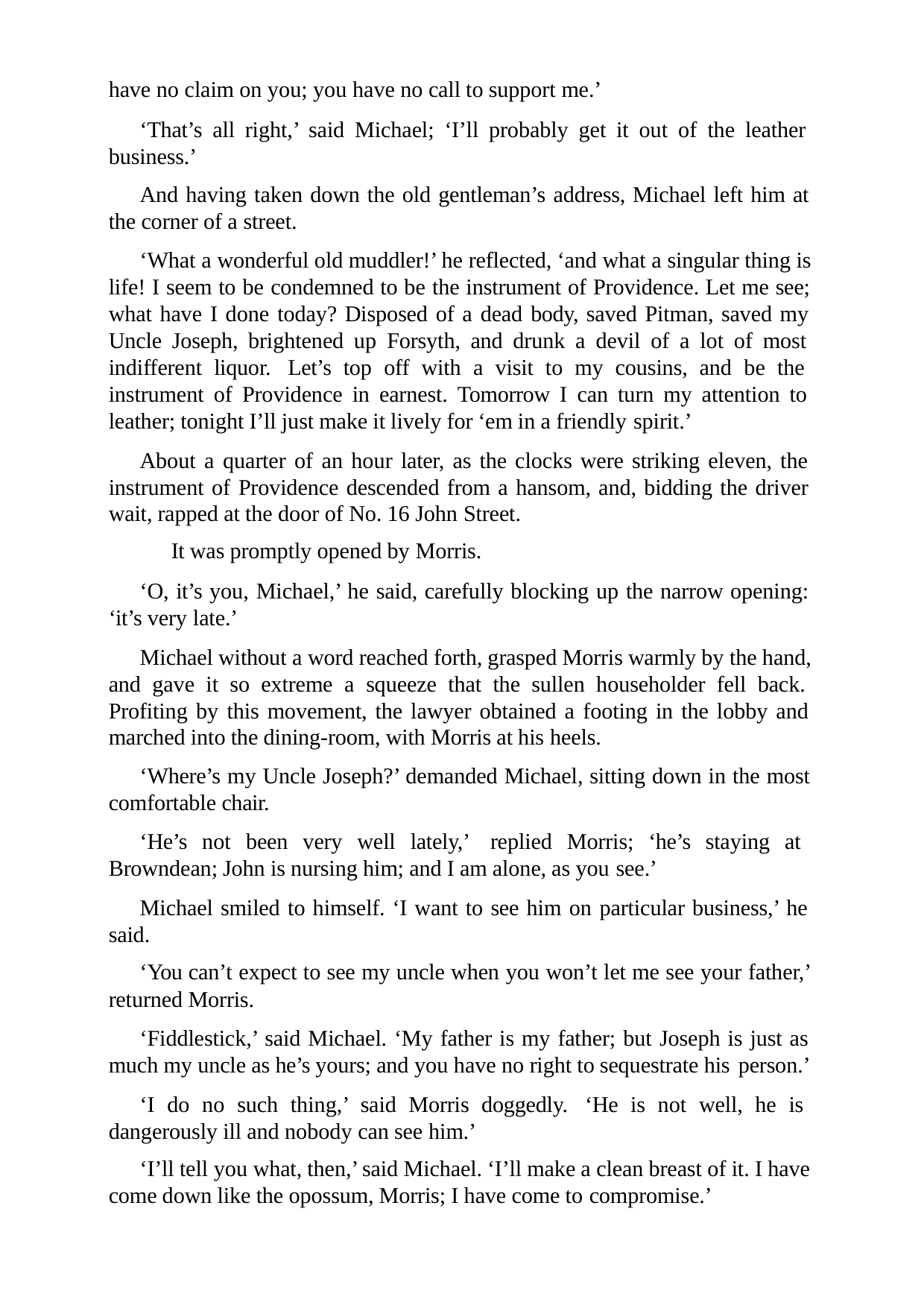

have no claim on you; you have no call to support me.’
‘That’s all right,’ said Michael; ‘I’ll probably get it out of the leather  business.’
And having taken down the old gentleman’s address, Michael left him at  the corner of a street.
‘What a wonderful old muddler!’ he reflected, ‘and what a singular thing is  life! I seem to be condemned to be the instrument of Providence. Let me see;  what have I done today? Disposed of a dead body, saved Pitman, saved my  Uncle Joseph, brightened up Forsyth, and drunk a devil of a lot of most  indifferent liquor. Let’s top off with a visit to my cousins, and be the  instrument of Providence in earnest. Tomorrow I can turn my attention to  leather; tonight I’ll just make it lively for ‘em in a friendly spirit.’
About a quarter of an hour later, as the clocks were striking eleven, the  instrument of Providence descended from a hansom, and, bidding the driver  wait, rapped at the door of No. 16 John Street.
It was promptly opened by Morris.
‘O, it’s you, Michael,’ he said, carefully blocking up the narrow opening:  ‘it’s very late.’
Michael without a word reached forth, grasped Morris warmly by the hand,  and gave it so extreme a squeeze that the sullen householder fell back.  Profiting by this movement, the lawyer obtained a footing in the lobby and  marched into the dining-room, with Morris at his heels.
‘Where’s my Uncle Joseph?’ demanded Michael, sitting down in the most  comfortable chair.
‘He’s not been very well lately,’ replied Morris; ‘he’s staying at  Browndean; John is nursing him; and I am alone, as you see.’
Michael smiled to himself. ‘I want to see him on particular business,’ he  said.
‘You can’t expect to see my uncle when you won’t let me see your father,’  returned Morris.
‘Fiddlestick,’ said Michael. ‘My father is my father; but Joseph is just as  much my uncle as he’s yours; and you have no right to sequestrate his person.’
‘I do no such thing,’ said Morris doggedly. ‘He is not well, he is  dangerously ill and nobody can see him.’
‘I’ll tell you what, then,’ said Michael. ‘I’ll make a clean breast of it. I have  come down like the opossum, Morris; I have come to compromise.’